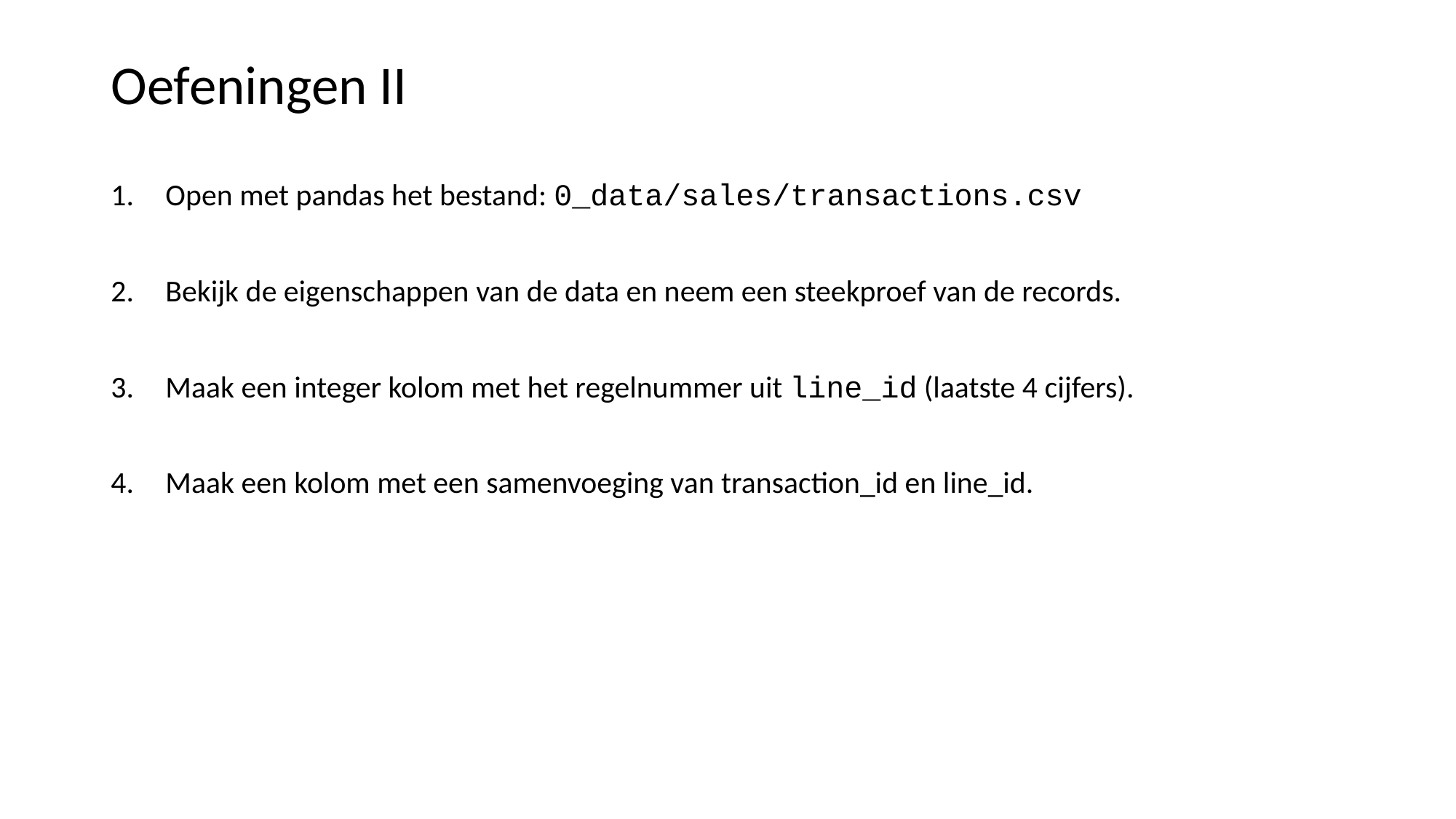

# Oefeningen II
Open met pandas het bestand: 0_data/sales/transactions.csv

Bekijk de eigenschappen van de data en neem een steekproef van de records.

Maak een integer kolom met het regelnummer uit line_id (laatste 4 cijfers).

Maak een kolom met een samenvoeging van transaction_id en line_id.